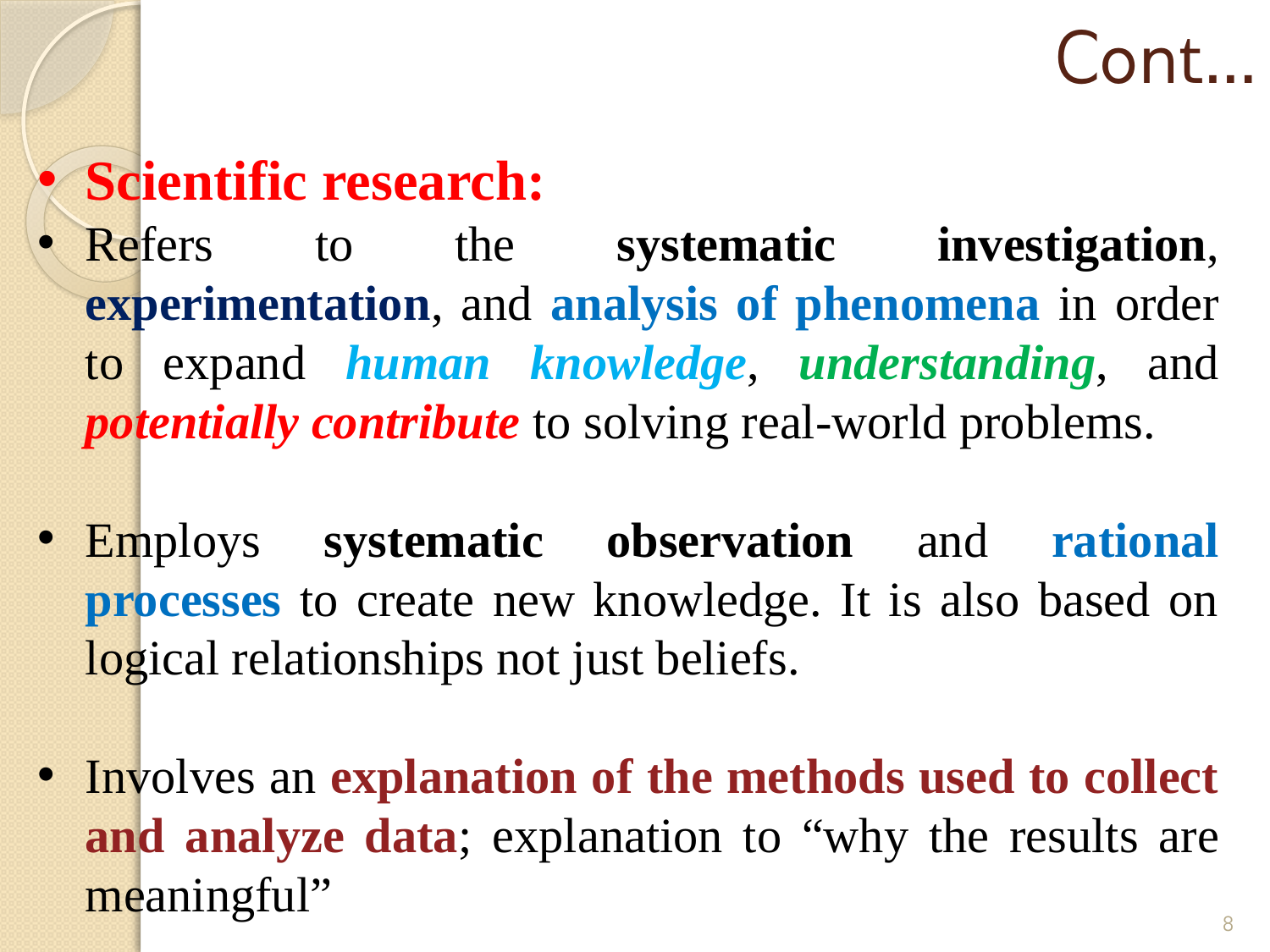

Cont…
#
Scientific research:
Refers to the systematic investigation, experimentation, and analysis of phenomena in order to expand human knowledge, understanding, and potentially contribute to solving real-world problems.

Employs systematic observation and rational processes to create new knowledge. It is also based on logical relationships not just beliefs.

Involves an explanation of the methods used to collect and analyze data; explanation to “why the results are meaningful”
8